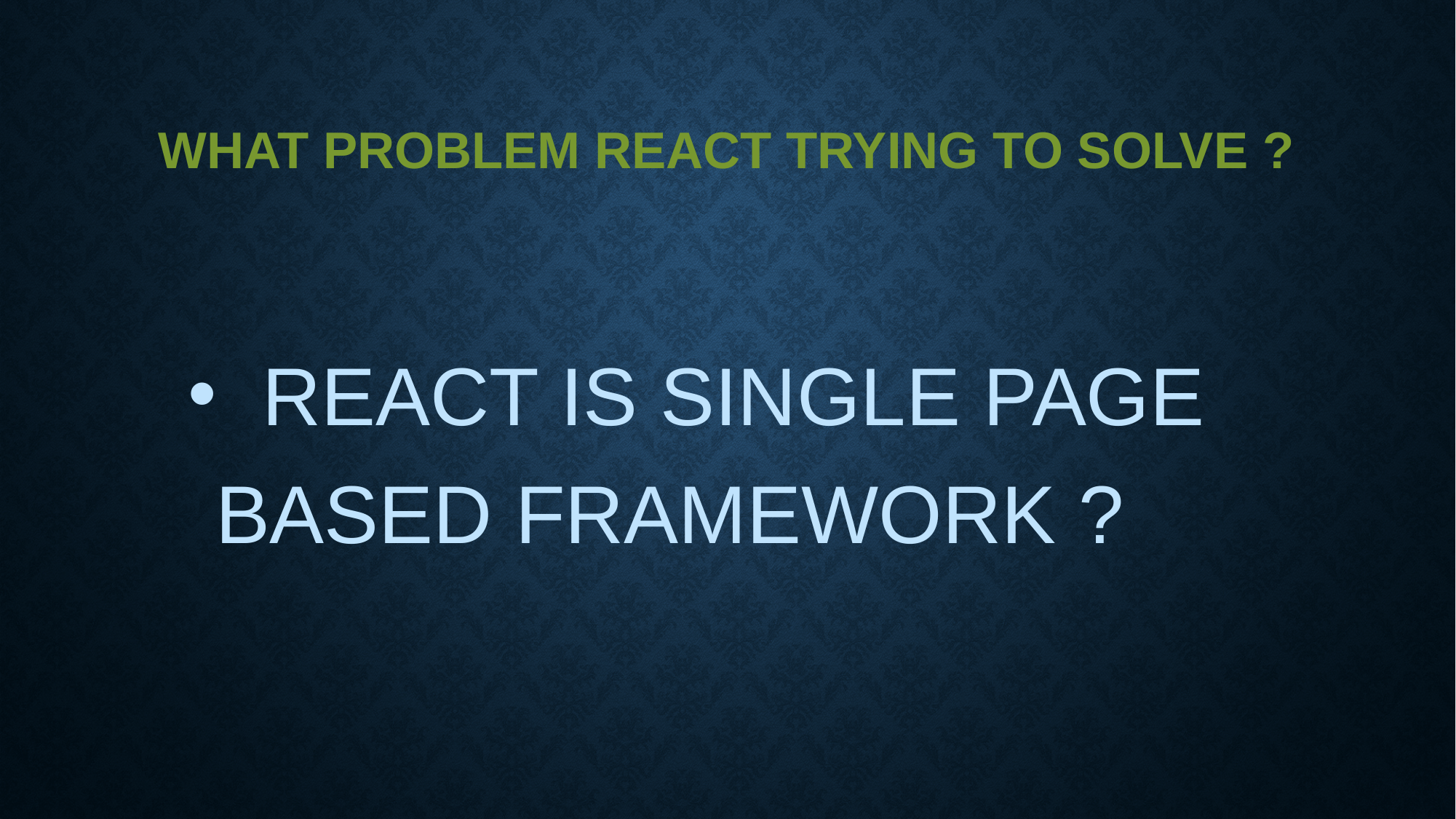

# WHAT PROBLEM REACT TRYING TO SOLVE ?
  REACT IS SINGLE PAGE BASED FRAMEWORK ?